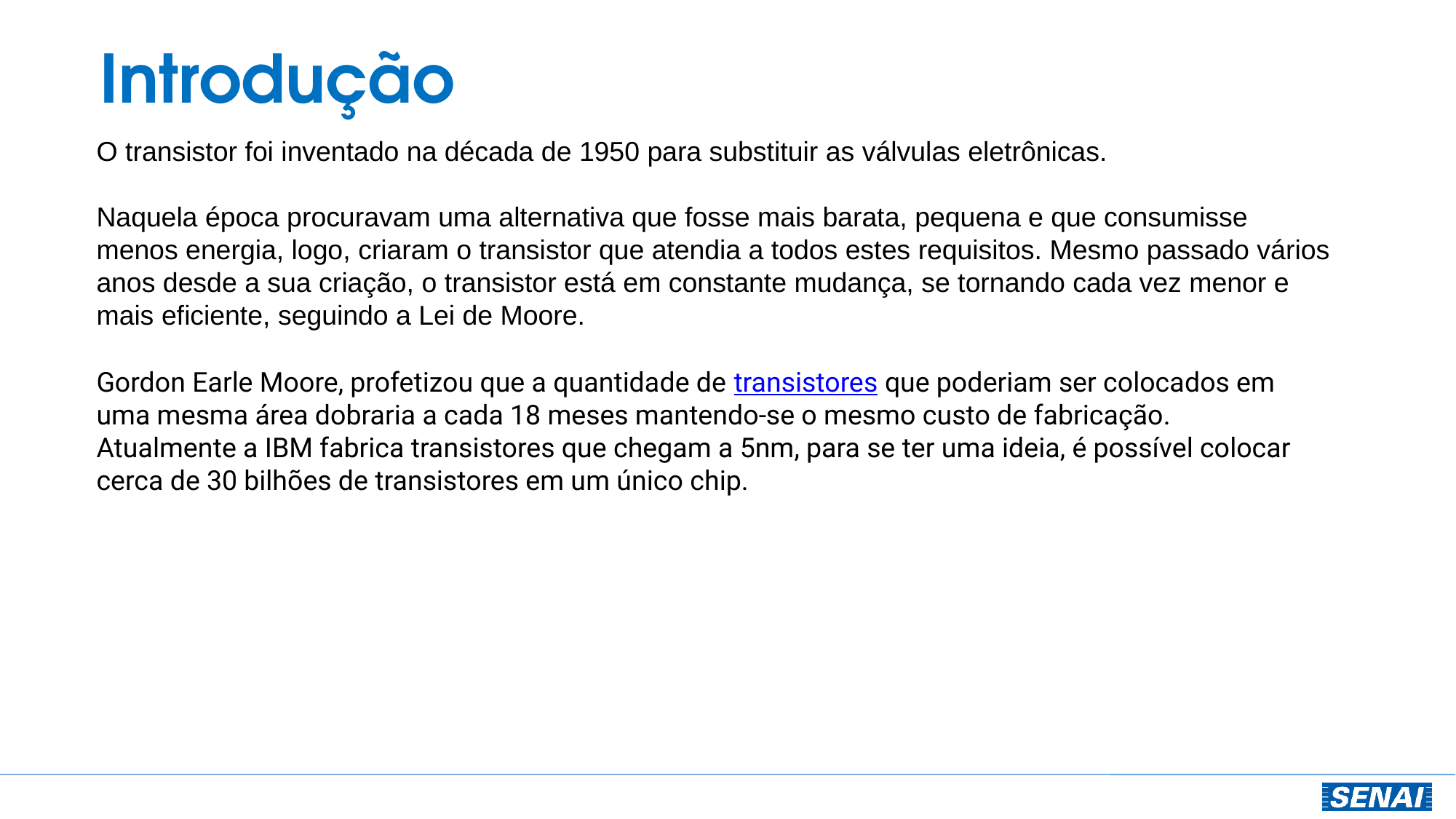

# Introdução
O transistor foi inventado na década de 1950 para substituir as válvulas eletrônicas.

Naquela época procuravam uma alternativa que fosse mais barata, pequena e que consumisse menos energia, logo, criaram o transistor que atendia a todos estes requisitos. Mesmo passado vários anos desde a sua criação, o transistor está em constante mudança, se tornando cada vez menor e mais eficiente, seguindo a Lei de Moore.
Gordon Earle Moore, profetizou que a quantidade de transistores que poderiam ser colocados em uma mesma área dobraria a cada 18 meses mantendo-se o mesmo custo de fabricação. Atualmente a IBM fabrica transistores que chegam a 5nm, para se ter uma ideia, é possível colocar cerca de 30 bilhões de transistores em um único chip.